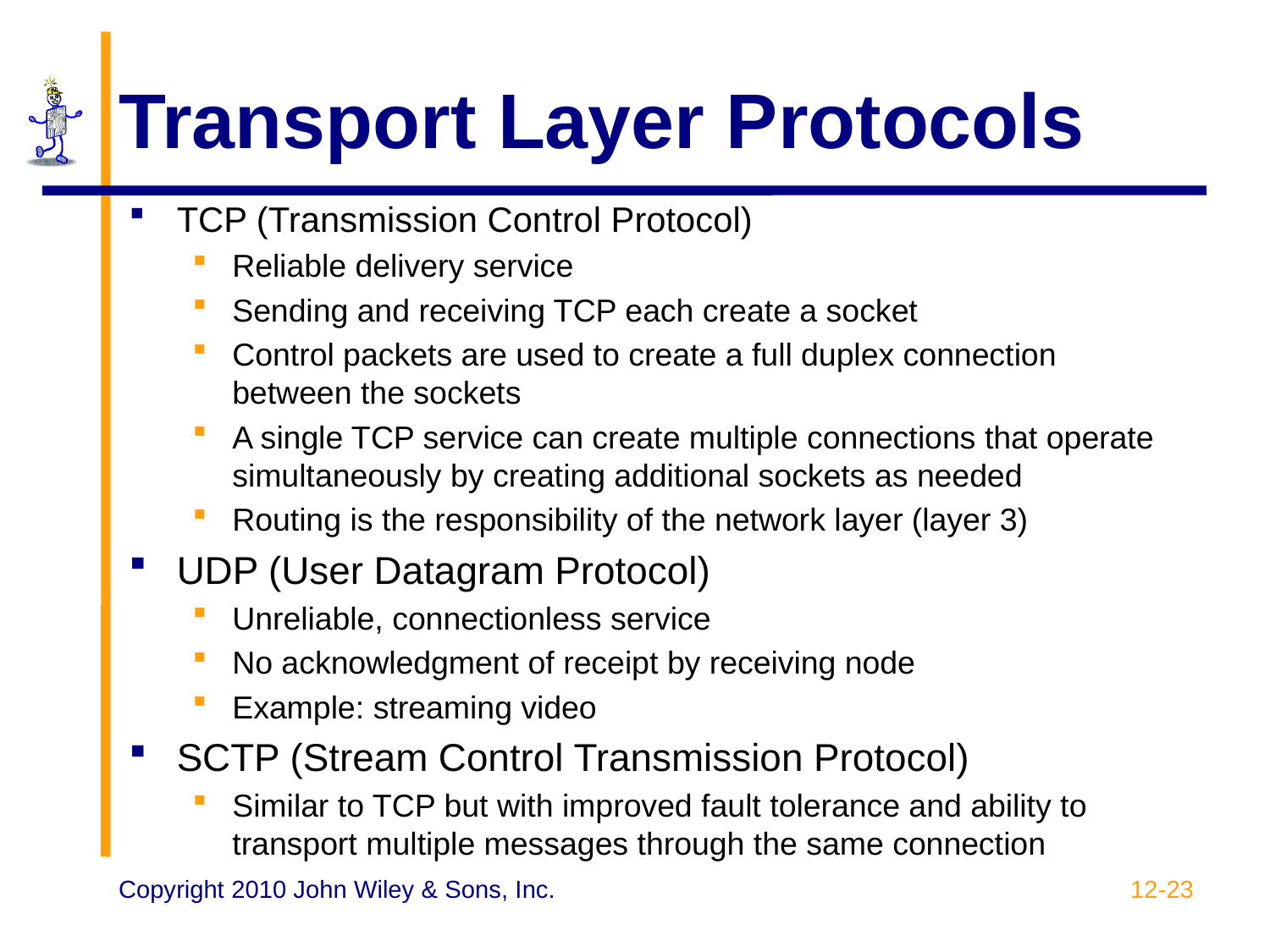

# Transport Layer Protocols
TCP (Transmission Control Protocol)
Reliable delivery service
Sending and receiving TCP each create a socket
Control packets are used to create a full duplex connection between the sockets
A single TCP service can create multiple connections that operate simultaneously by creating additional sockets as needed
Routing is the responsibility of the network layer (layer 3)
UDP (User Datagram Protocol)
Unreliable, connectionless service
No acknowledgment of receipt by receiving node
Example: streaming video
SCTP (Stream Control Transmission Protocol)
Similar to TCP but with improved fault tolerance and ability to transport multiple messages through the same connection
12-23
Copyright 2010 John Wiley & Sons, Inc.